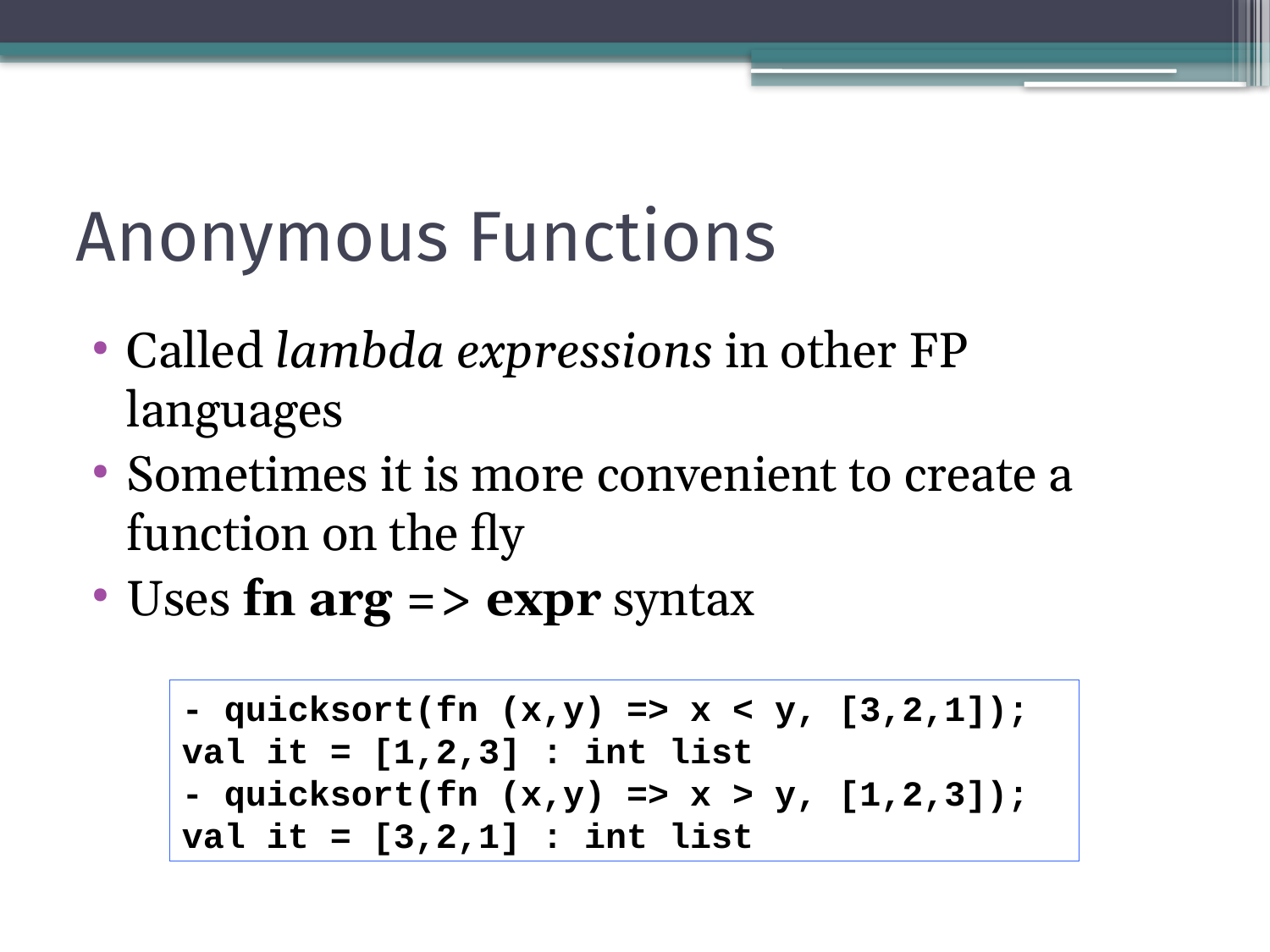

# Anonymous Functions
Called lambda expressions in other FP languages
Sometimes it is more convenient to create a function on the fly
Uses fn arg => expr syntax
- quicksort(fn (x,y) => x < y, [3,2,1]);
val it = [1,2,3] : int list
- quicksort(fn (x,y) => x > y, [1,2,3]);
val it = [3,2,1] : int list